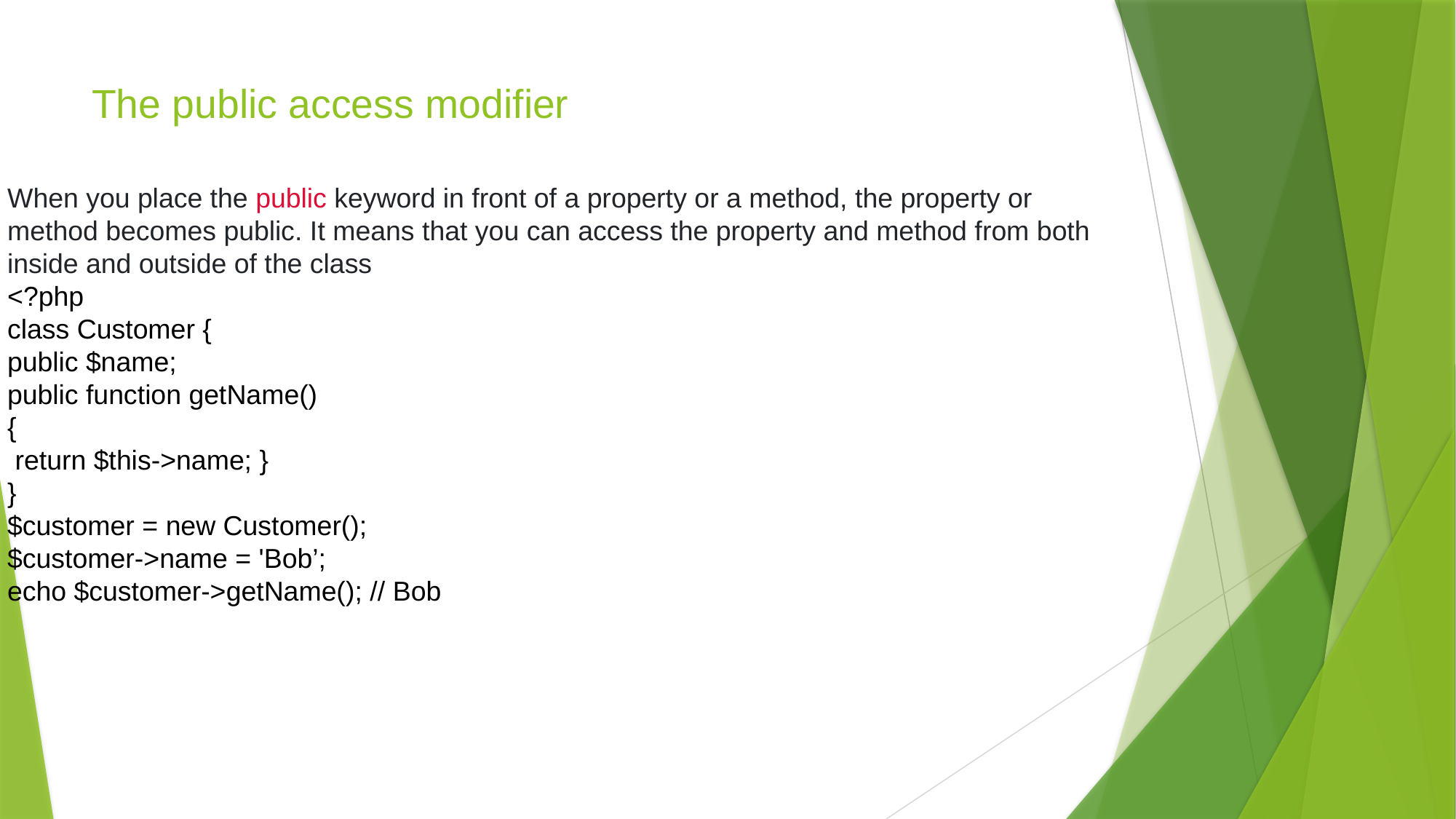

# The public access modifier
When you place the public keyword in front of a property or a method, the property or method becomes public. It means that you can access the property and method from both inside and outside of the class
<?php
class Customer {
public $name;
public function getName()
{
 return $this->name; }
}
$customer = new Customer();
$customer->name = 'Bob’;
echo $customer->getName(); // Bob